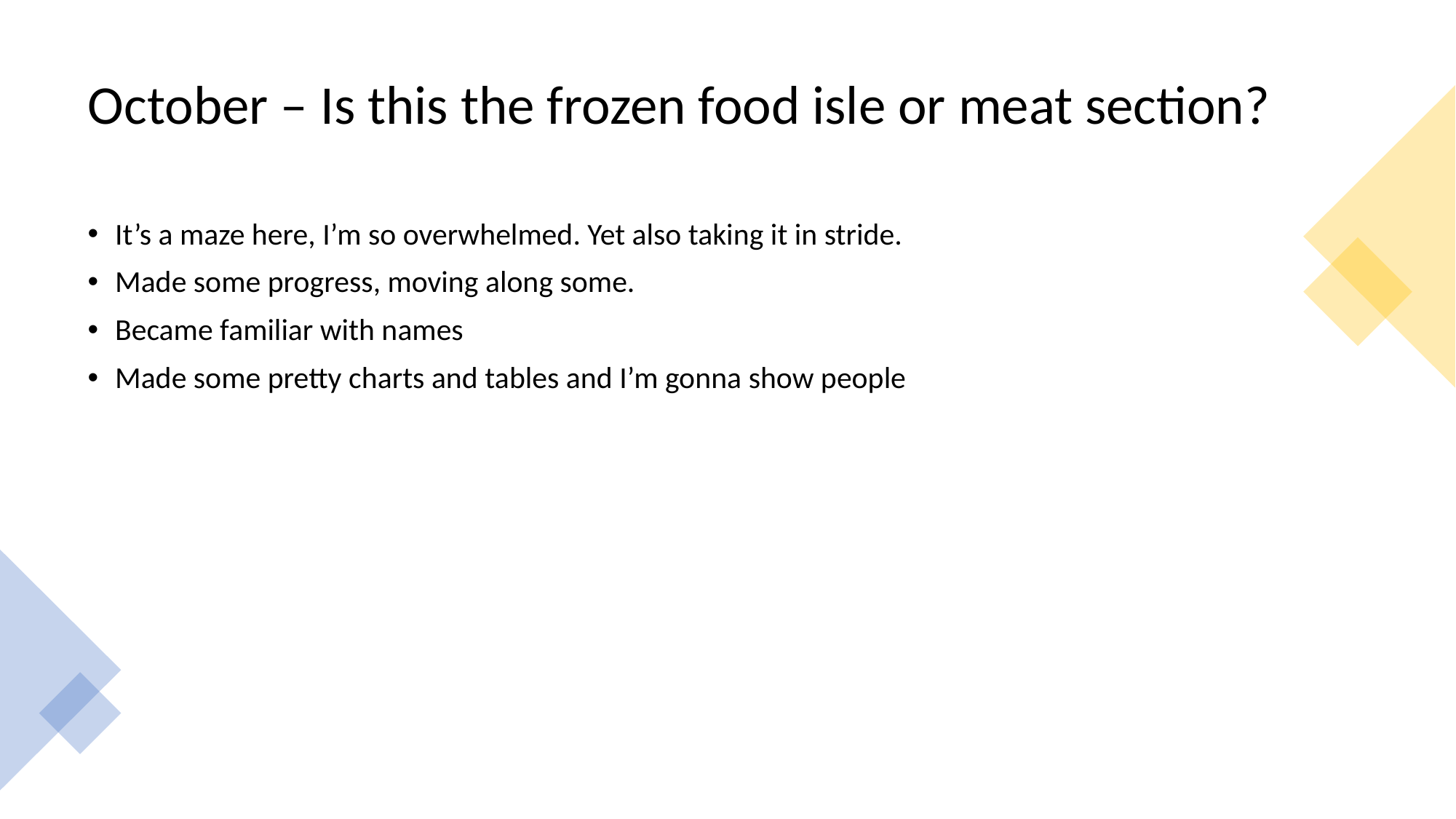

# October – Is this the frozen food isle or meat section?

It’s a maze here, I’m so overwhelmed. Yet also taking it in stride.
Made some progress, moving along some.
Became familiar with names
Made some pretty charts and tables and I’m gonna show people